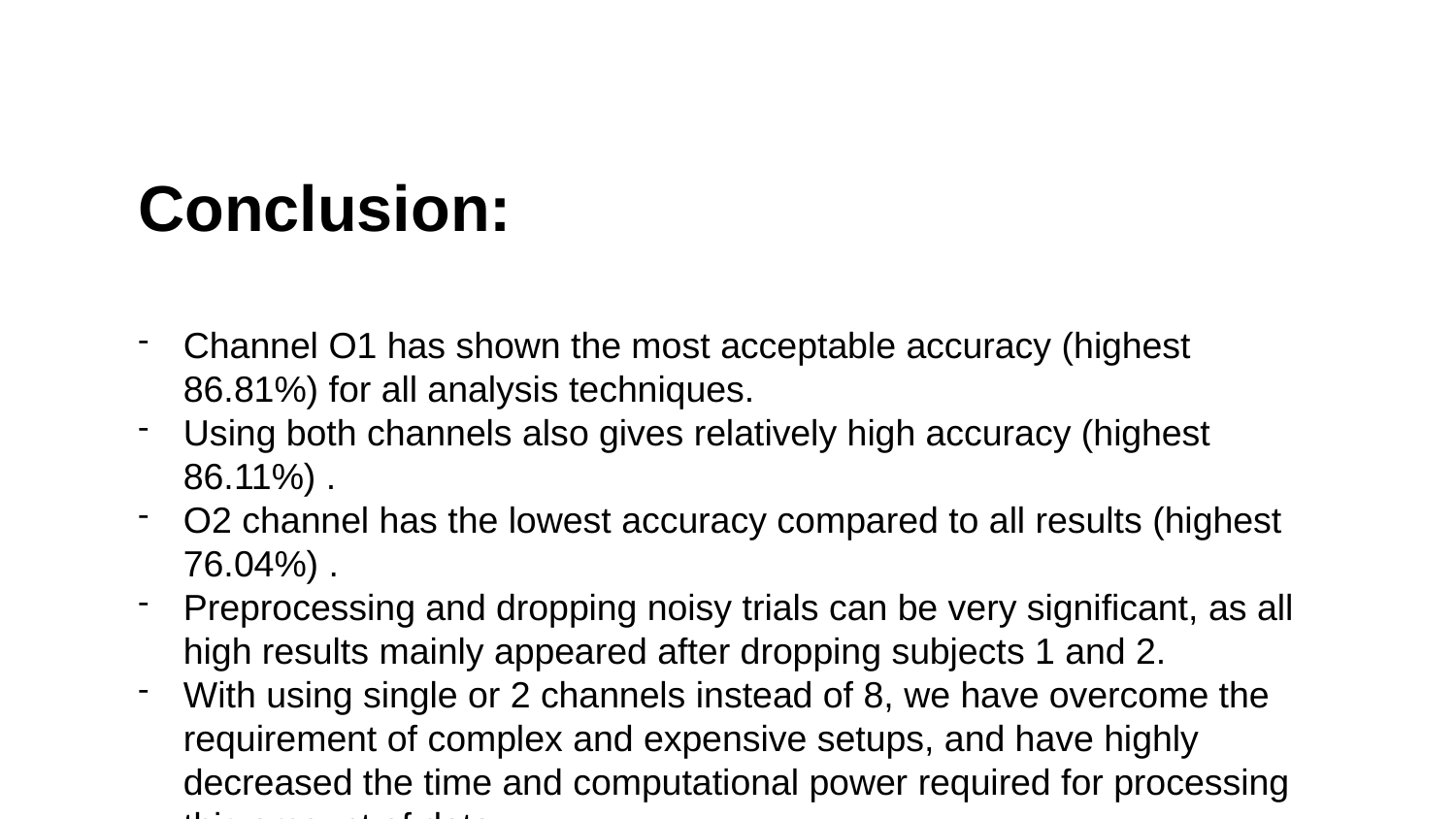

Conclusion:

Channel O1 has shown the most acceptable accuracy (highest 86.81%) for all analysis techniques.
Using both channels also gives relatively high accuracy (highest 86.11%) .
O2 channel has the lowest accuracy compared to all results (highest 76.04%) .
Preprocessing and dropping noisy trials can be very significant, as all high results mainly appeared after dropping subjects 1 and 2.
With using single or 2 channels instead of 8, we have overcome the requirement of complex and expensive setups, and have highly decreased the time and computational power required for processing this amount of data.